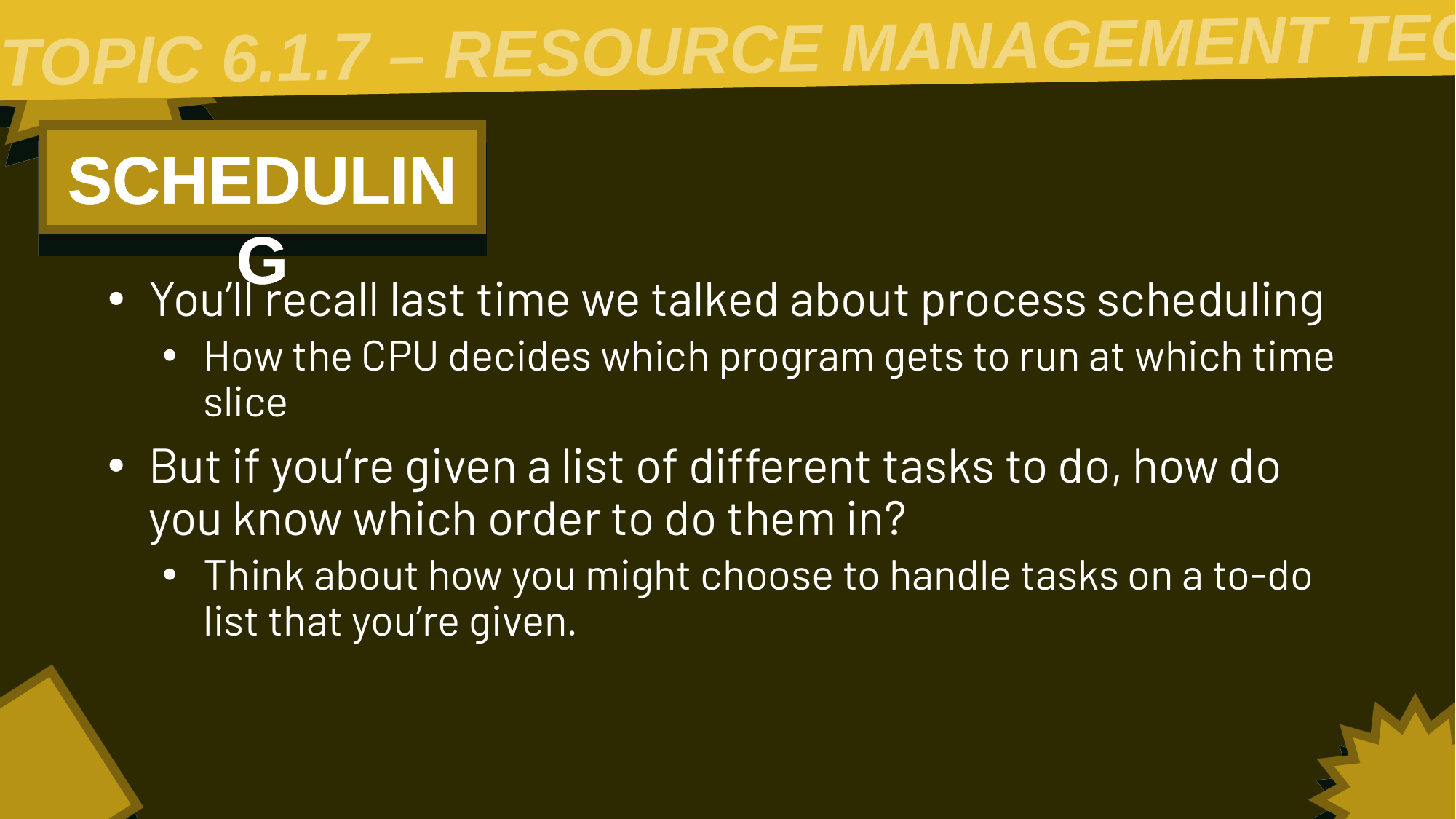

TOPIC 6.1.7 – RESOURCE MANAGEMENT TECH

SCHEDULING
You’ll recall last time we talked about process scheduling
How the CPU decides which program gets to run at which time slice
But if you’re given a list of different tasks to do, how do you know which order to do them in?
Think about how you might choose to handle tasks on a to-do list that you’re given.